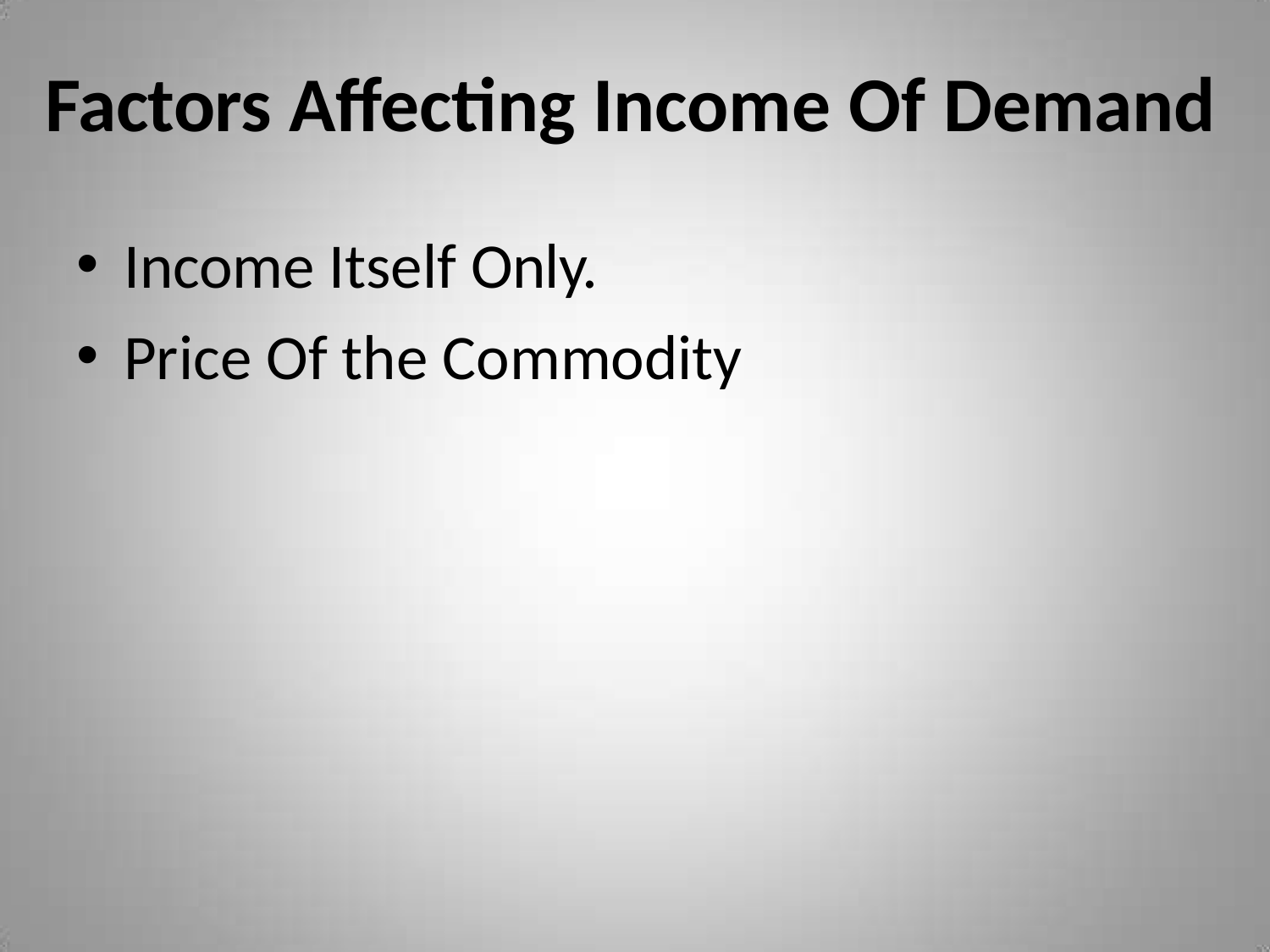

# Factors Affecting Income Of Demand
Income Itself Only.
Price Of the Commodity